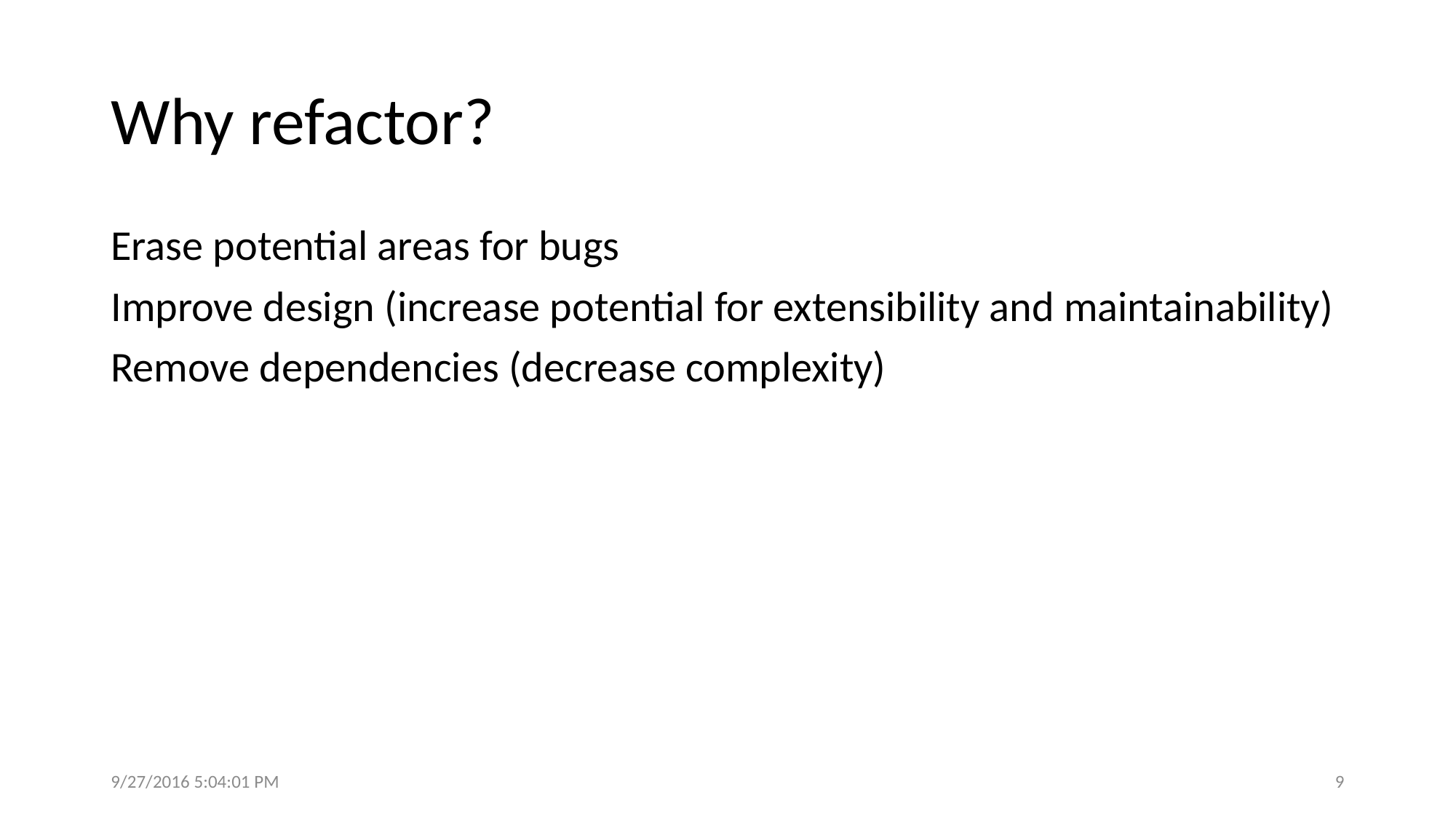

# Why refactor?
Erase potential areas for bugs
Improve design (increase potential for extensibility and maintainability)
Remove dependencies (decrease complexity)
9/27/2016 5:04:01 PM
9